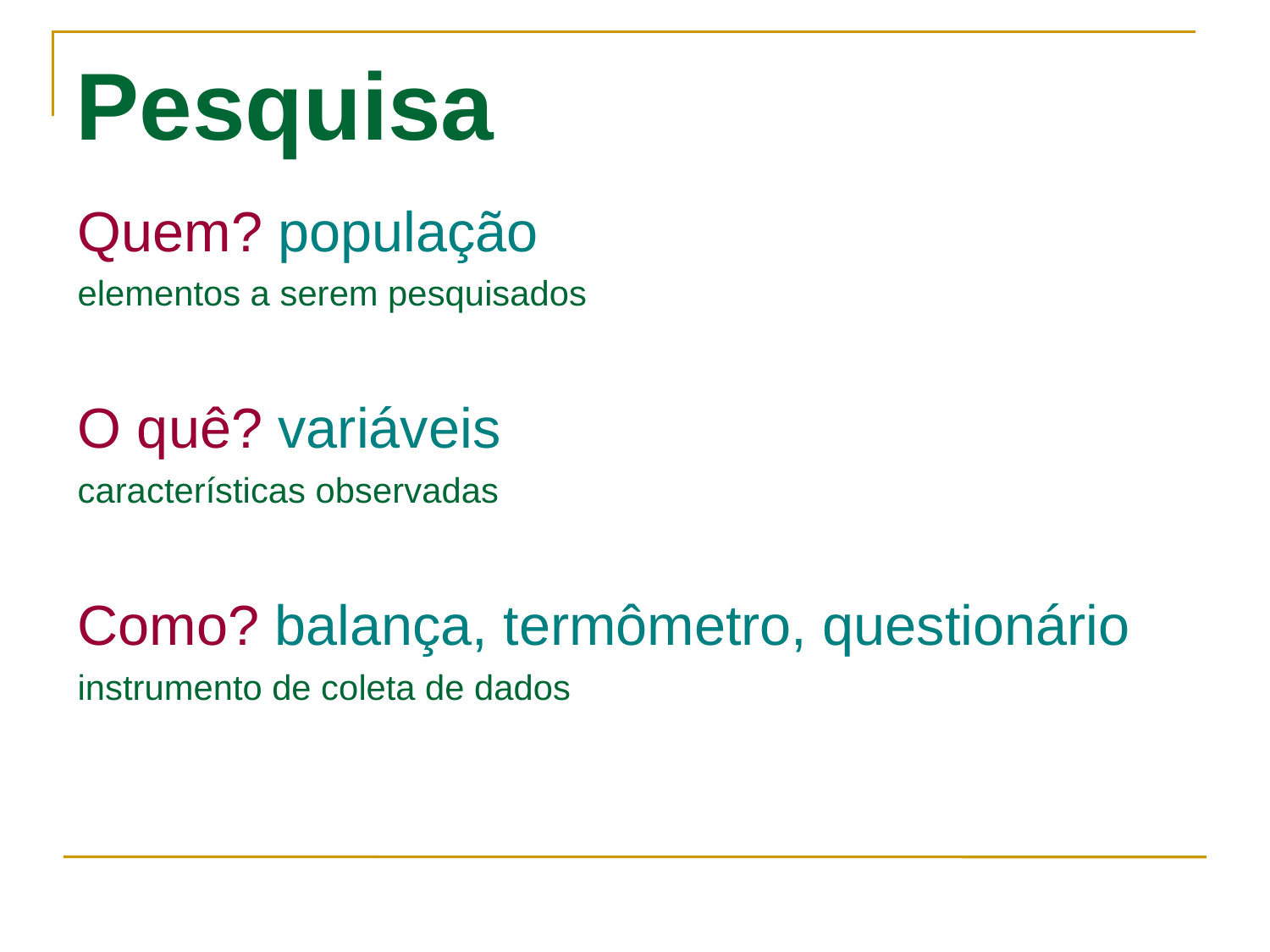

# Pesquisa
Quem? população
elementos a serem pesquisados

O quê? variáveis
características observadas

Como? balança, termômetro, questionário
instrumento de coleta de dados